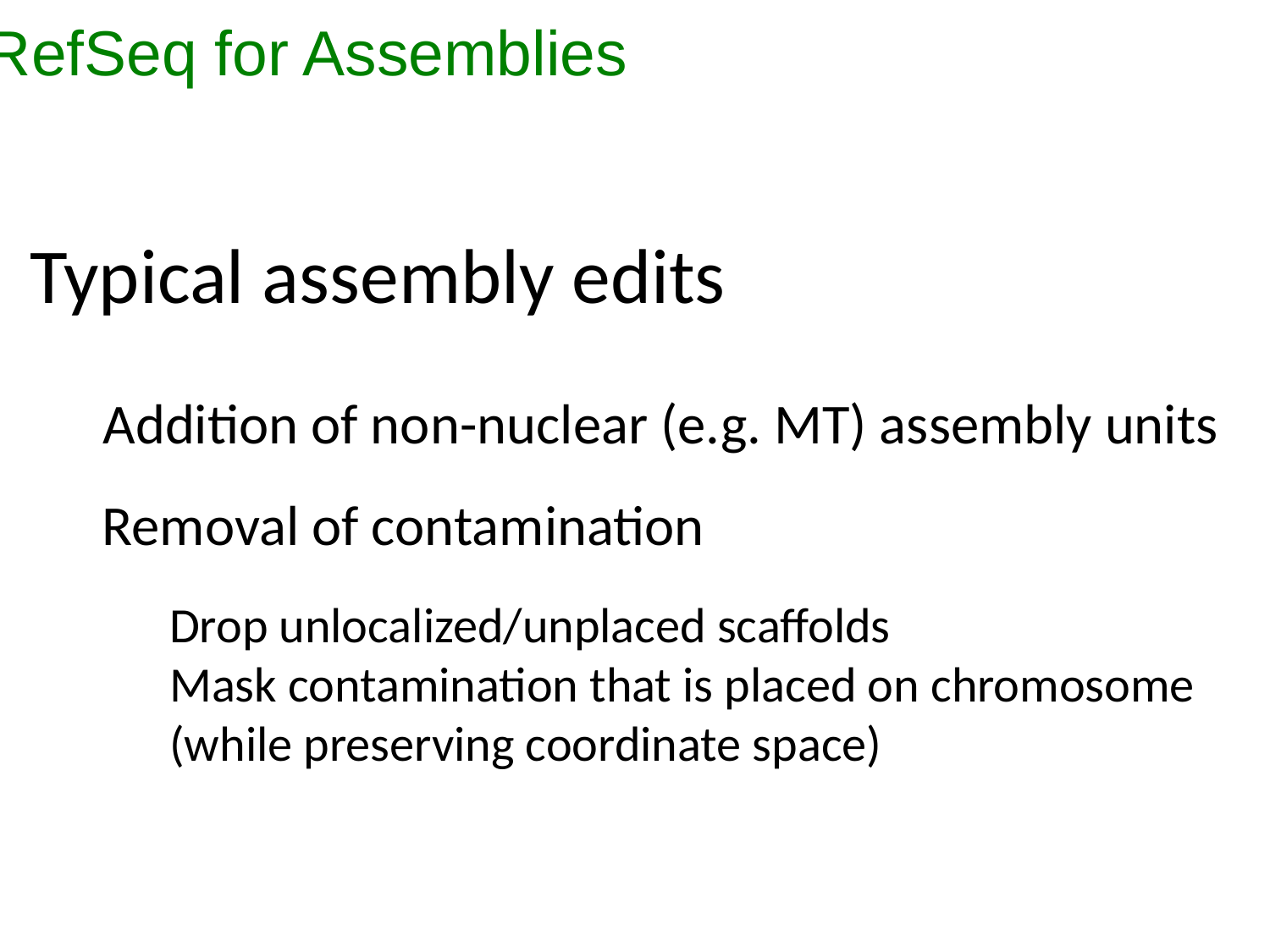

RefSeq for Assemblies
Typical assembly edits
Addition of non-nuclear (e.g. MT) assembly units
Removal of contamination
Drop unlocalized/unplaced scaffolds
Mask contamination that is placed on chromosome
(while preserving coordinate space)